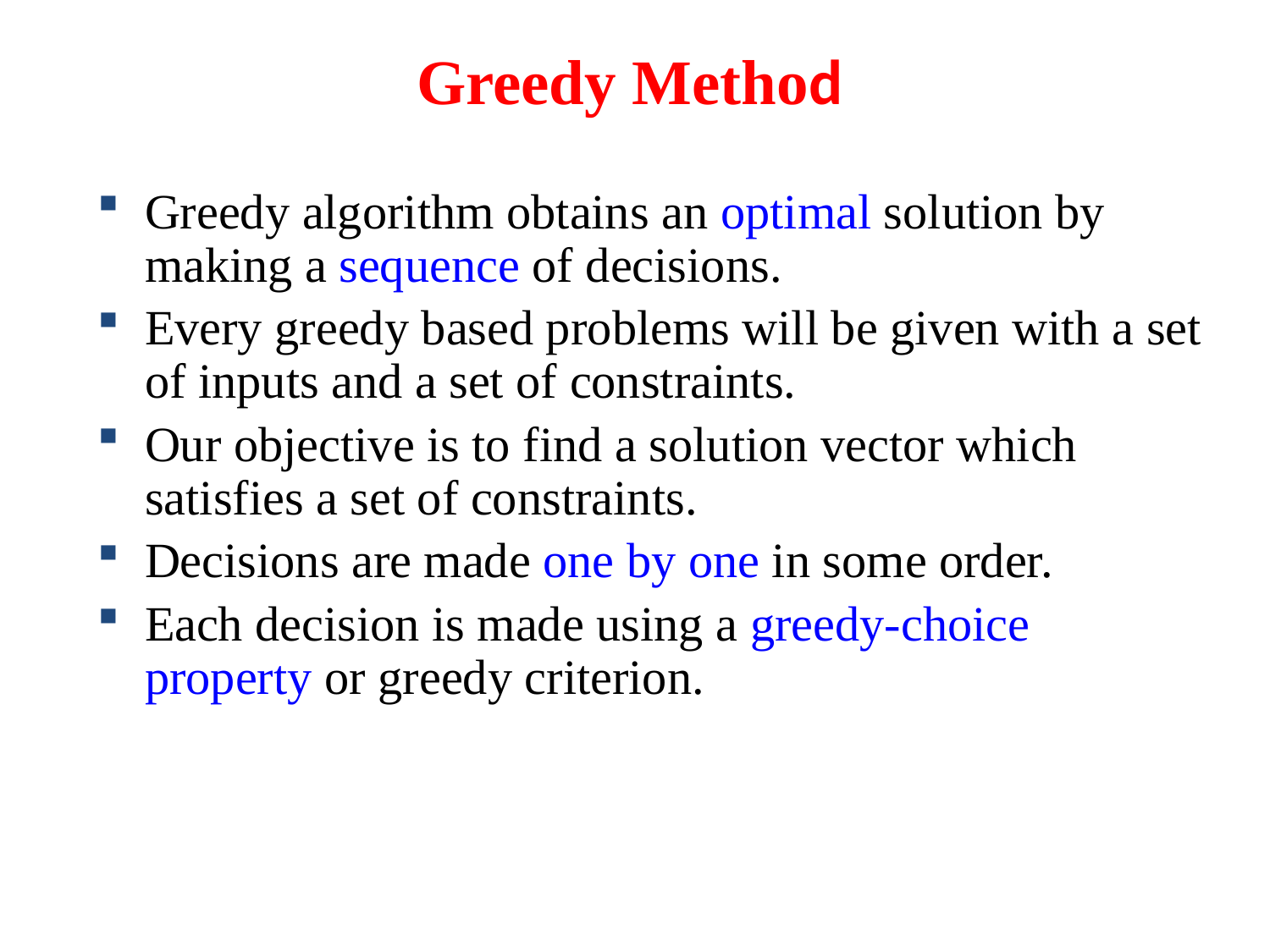

# Greedy Method
Greedy algorithm obtains an optimal solution by making a sequence of decisions.
Every greedy based problems will be given with a set of inputs and a set of constraints.
Our objective is to find a solution vector which satisfies a set of constraints.
Decisions are made one by one in some order.
Each decision is made using a greedy-choice property or greedy criterion.